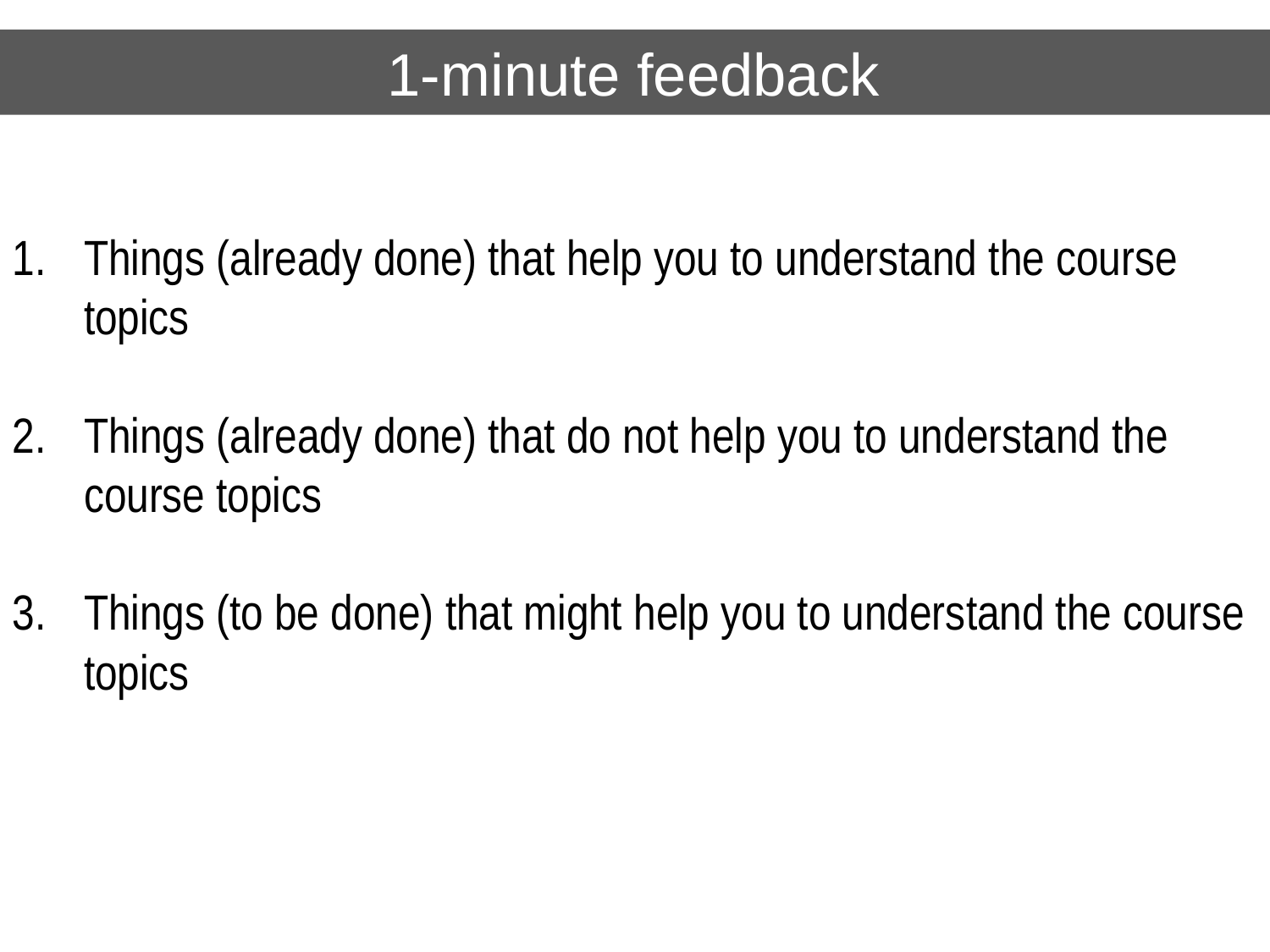

# 1-minute feedback
Things (already done) that help you to understand the course topics

Things (already done) that do not help you to understand the course topics

Things (to be done) that might help you to understand the course topics